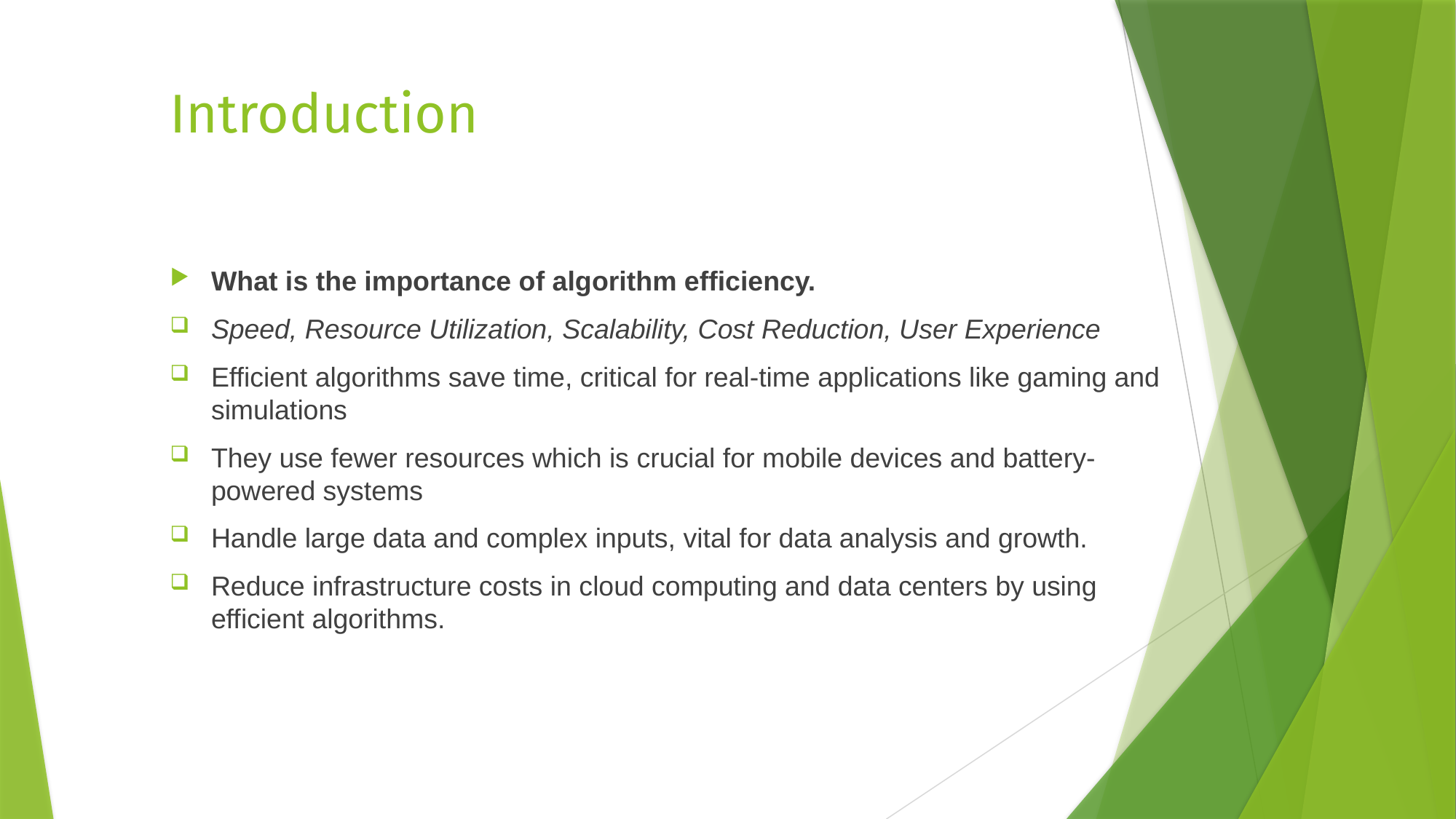

# Introduction
What is the importance of algorithm efficiency.
Speed, Resource Utilization, Scalability, Cost Reduction, User Experience
Efficient algorithms save time, critical for real-time applications like gaming and simulations
They use fewer resources which is crucial for mobile devices and battery-powered systems
Handle large data and complex inputs, vital for data analysis and growth.
Reduce infrastructure costs in cloud computing and data centers by using efficient algorithms.